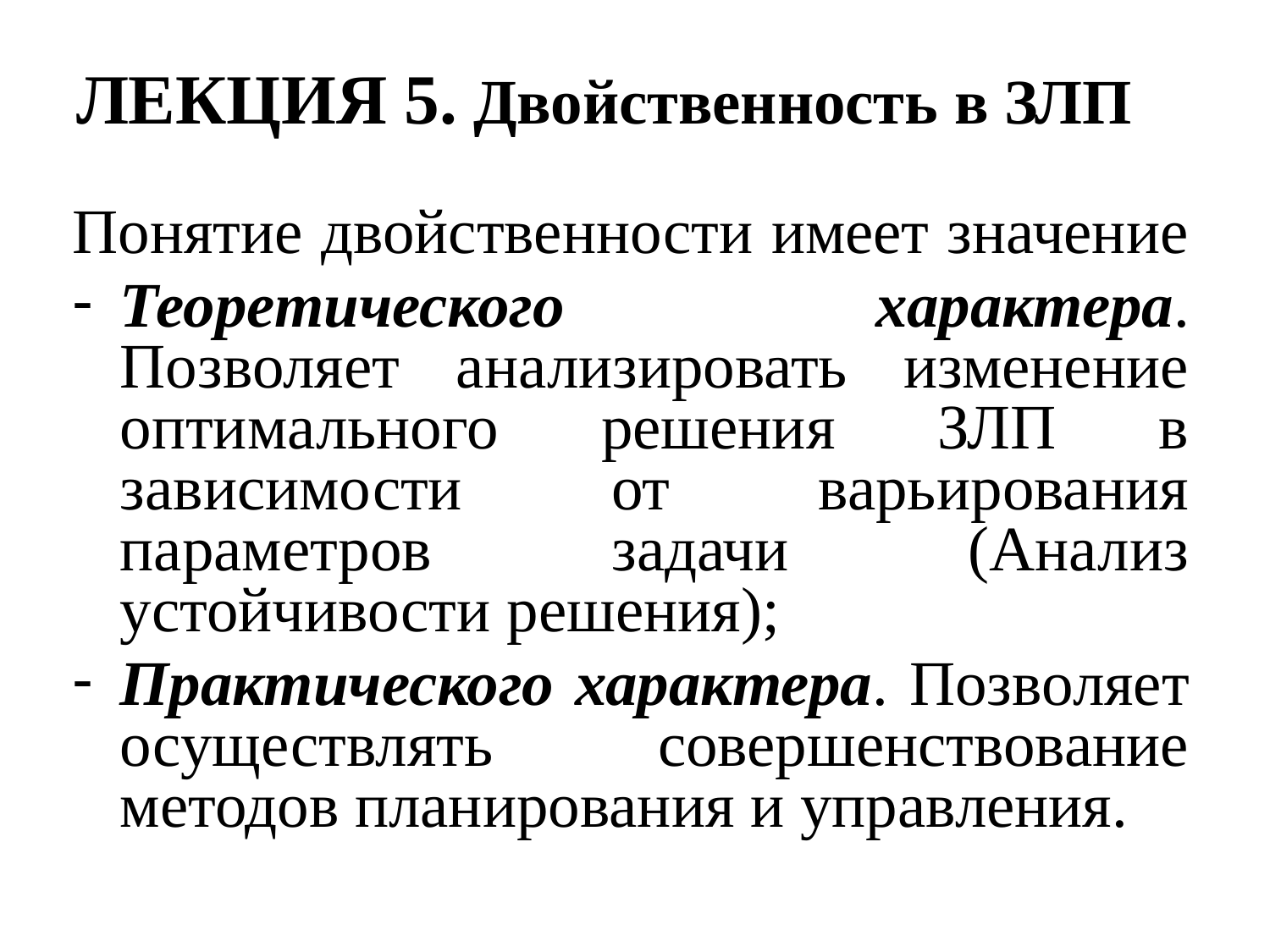

# Лекция 5. Двойственность в ЗЛП
Понятие двойственности имеет значение
Теоретического характера. Позволяет анализировать изменение оптимального решения ЗЛП в зависимости от варьирования параметров задачи (Анализ устойчивости решения);
Практического характера. Позволяет осуществлять совершенствование методов планирования и управления.